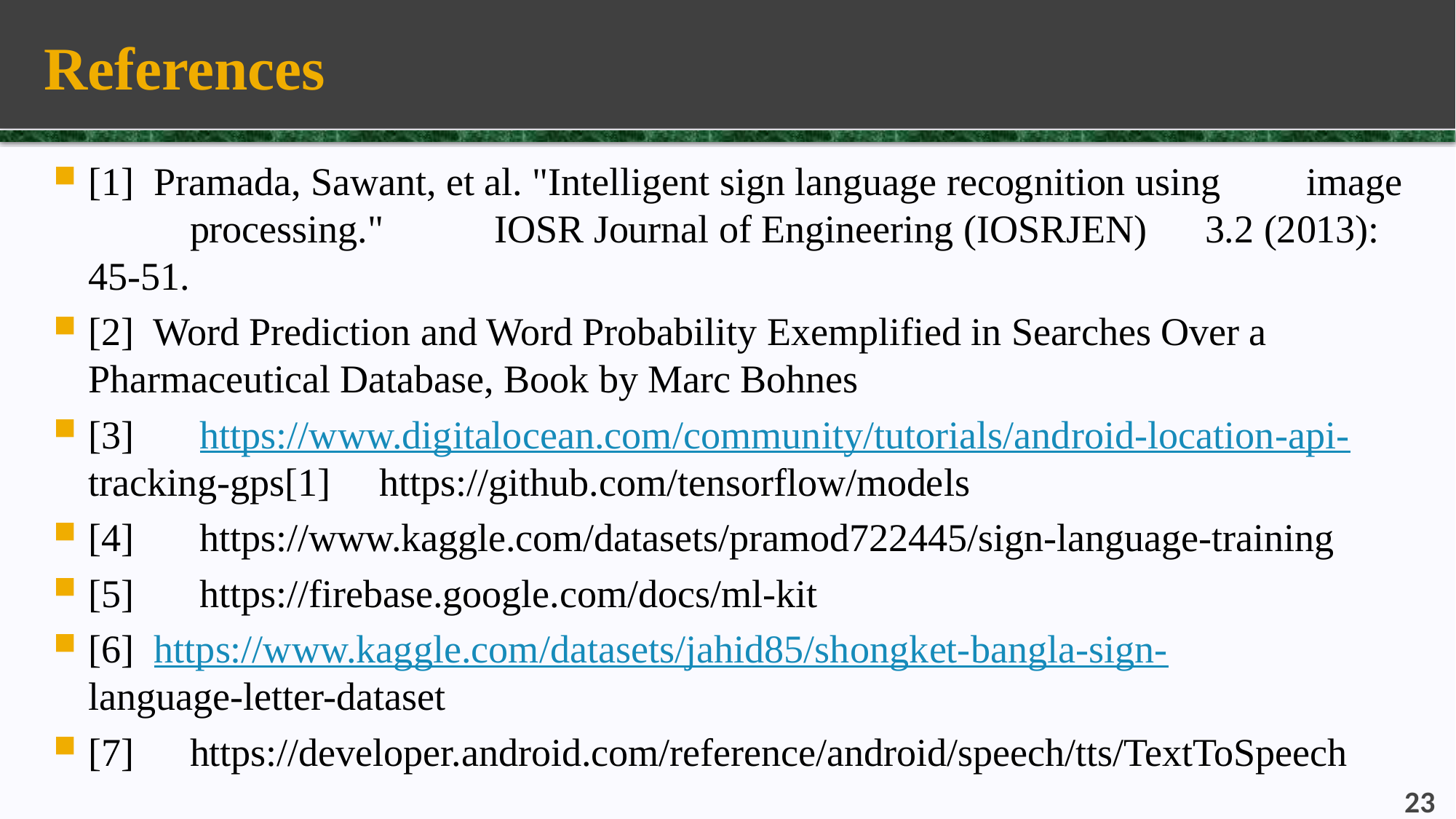

# References
[1]  Pramada, Sawant, et al. "Intelligent sign language recognition using 	image 	processing." 	IOSR Journal of Engineering (IOSRJEN) 	3.2 (2013): 45-51.
[2]  Word Prediction and Word Probability Exemplified in Searches Over a 	 Pharmaceutical Database, Book by Marc Bohnes
[3]	 https://www.digitalocean.com/community/tutorials/android-location-api-	tracking-gps[1]     https://github.com/tensorflow/models
[4]	 https://www.kaggle.com/datasets/pramod722445/sign-language-training
[5]	 https://firebase.google.com/docs/ml-kit
[6]  https://www.kaggle.com/datasets/jahid85/shongket-bangla-sign-	  	language-letter-dataset
[7]	https://developer.android.com/reference/android/speech/tts/TextToSpeech

23